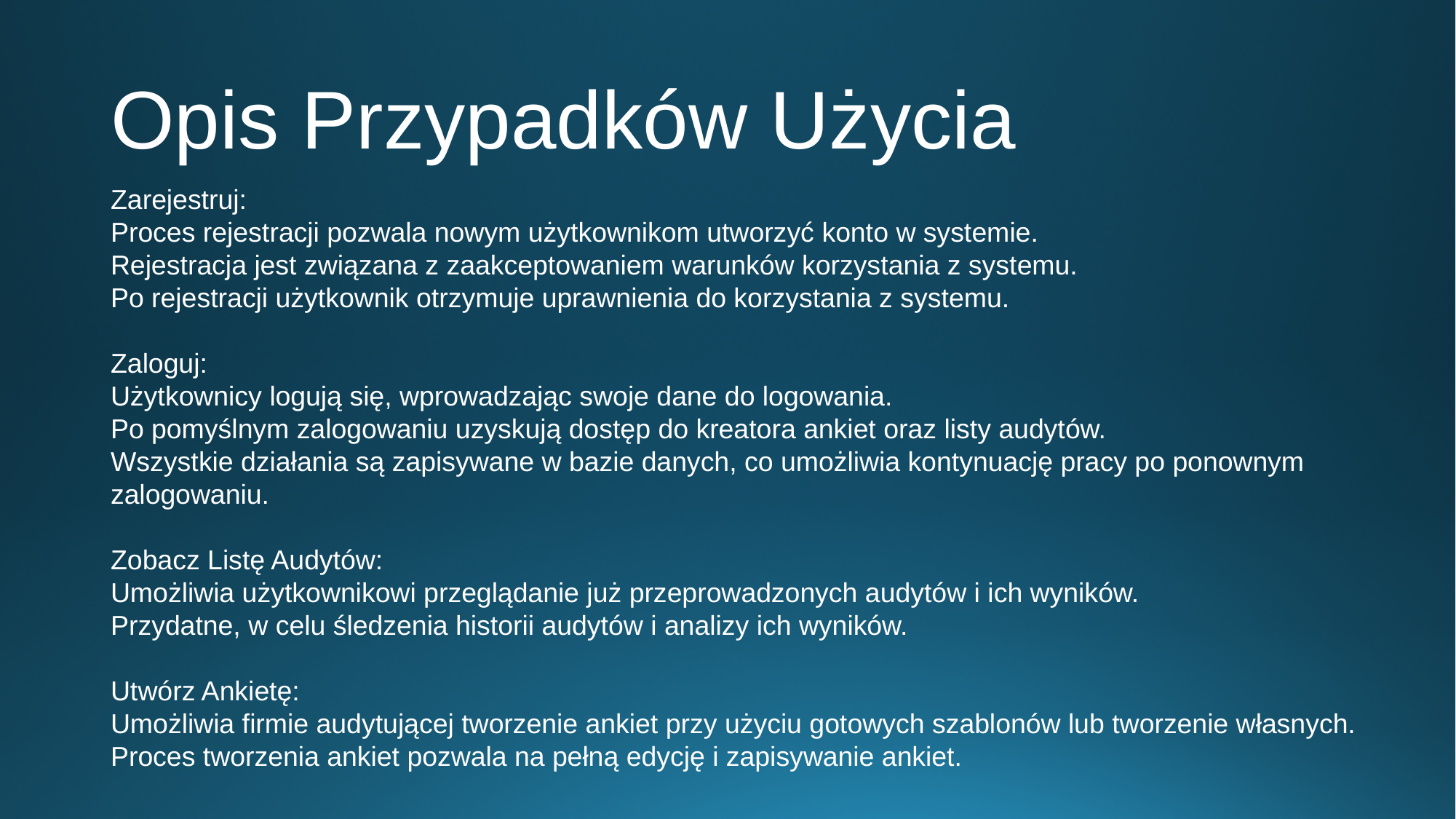

# Opis Przypadków Użycia
Zarejestruj:
Proces rejestracji pozwala nowym użytkownikom utworzyć konto w systemie.
Rejestracja jest związana z zaakceptowaniem warunków korzystania z systemu.
Po rejestracji użytkownik otrzymuje uprawnienia do korzystania z systemu.

Zaloguj:
Użytkownicy logują się, wprowadzając swoje dane do logowania.
Po pomyślnym zalogowaniu uzyskują dostęp do kreatora ankiet oraz listy audytów.
Wszystkie działania są zapisywane w bazie danych, co umożliwia kontynuację pracy po ponownym zalogowaniu.

Zobacz Listę Audytów:
Umożliwia użytkownikowi przeglądanie już przeprowadzonych audytów i ich wyników.
Przydatne, w celu śledzenia historii audytów i analizy ich wyników.

Utwórz Ankietę:
Umożliwia firmie audytującej tworzenie ankiet przy użyciu gotowych szablonów lub tworzenie własnych.
Proces tworzenia ankiet pozwala na pełną edycję i zapisywanie ankiet.